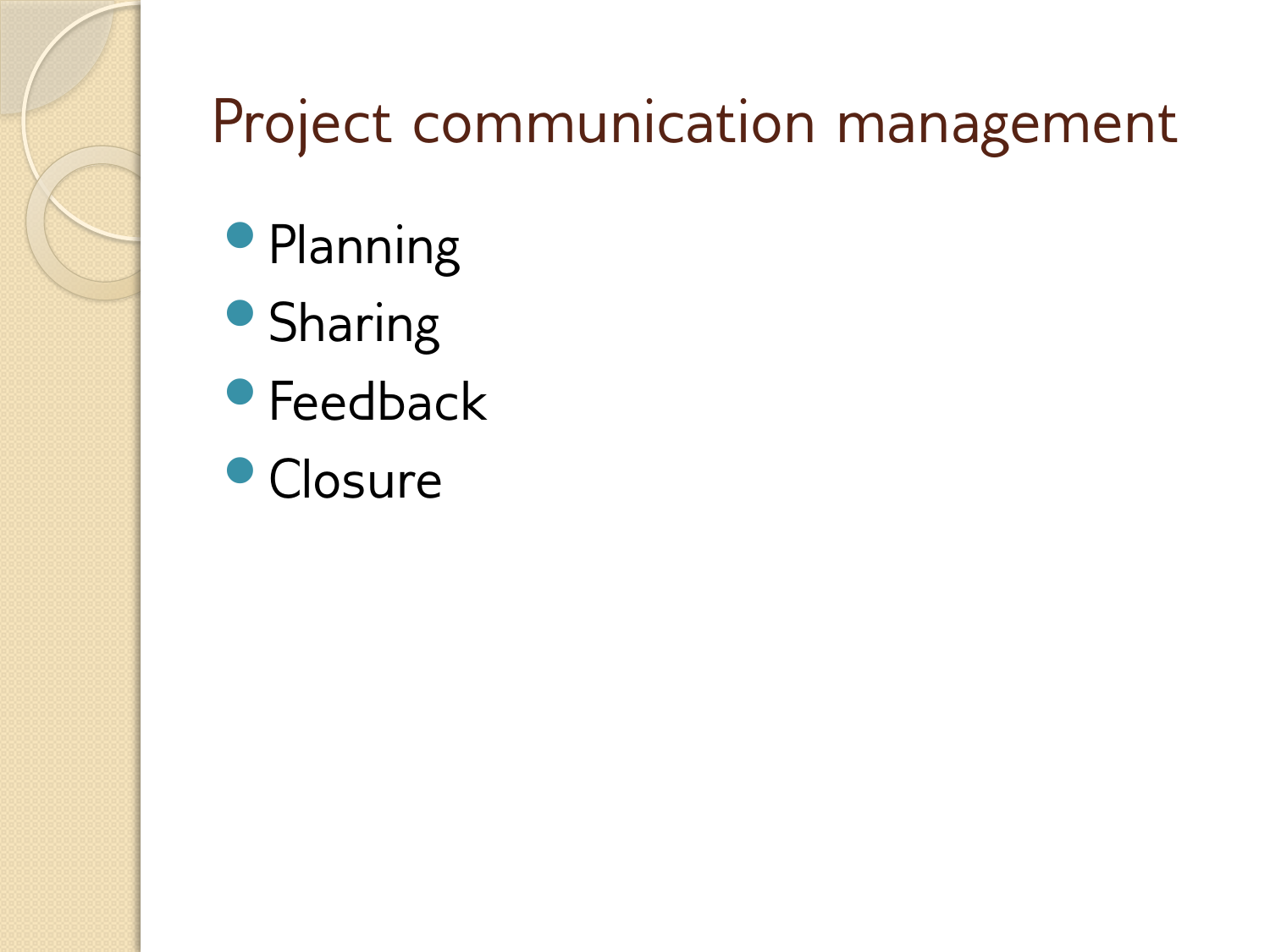

# Project communication management
Planning
Sharing
Feedback
Closure